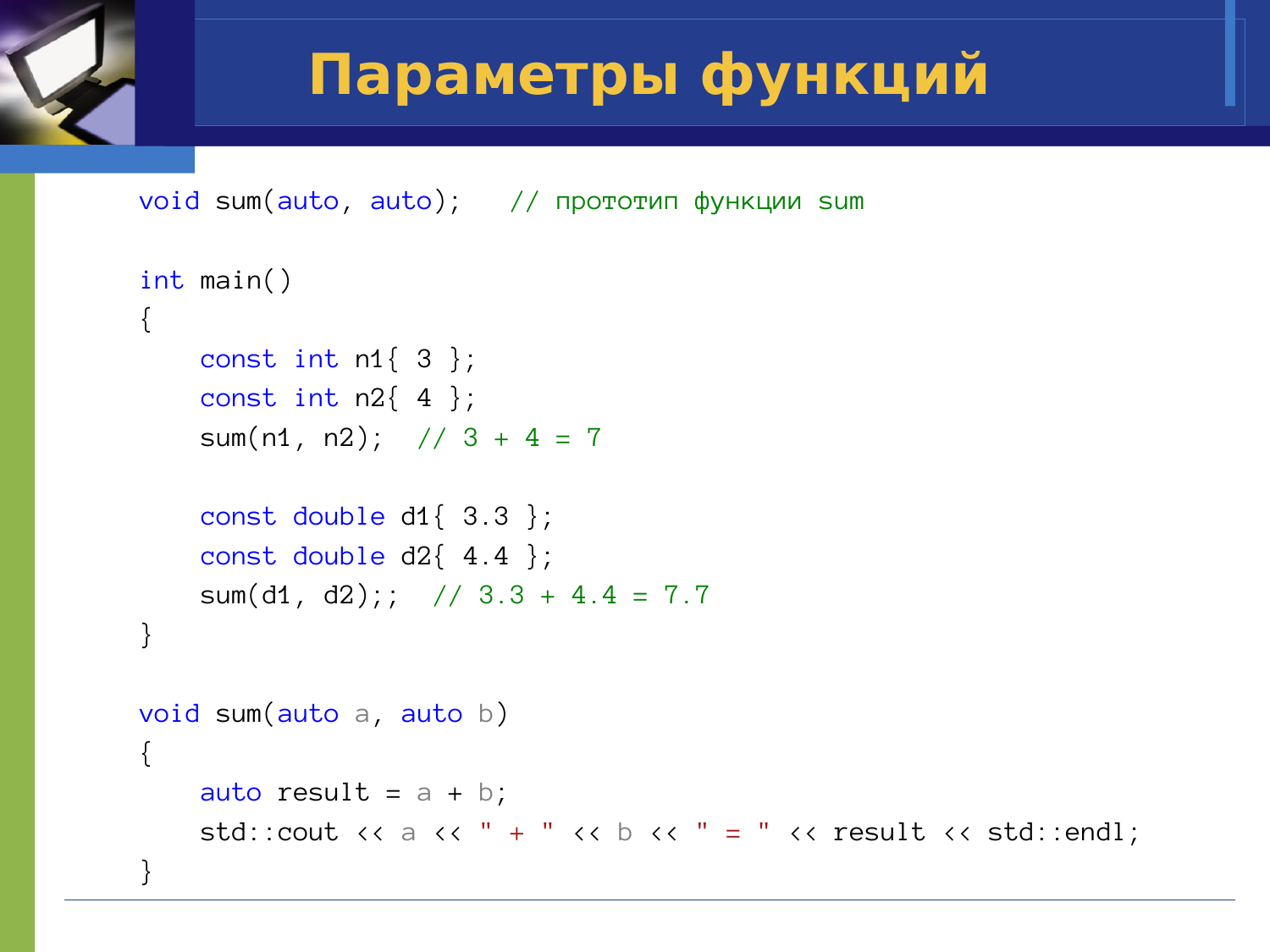

# Параметры функций
void sum(auto, auto);   // прототип функции sum

int main()
{
    const int n1{ 3 };
    const int n2{ 4 };
    sum(n1, n2);  // 3 + 4 = 7

    const double d1{ 3.3 };
    const double d2{ 4.4 };
    sum(d1, d2);;  // 3.3 + 4.4 = 7.7
}

void sum(auto a, auto b)
{
    auto result = a + b;
    std::cout << a << " + " << b << " = " << result << std::endl;
}